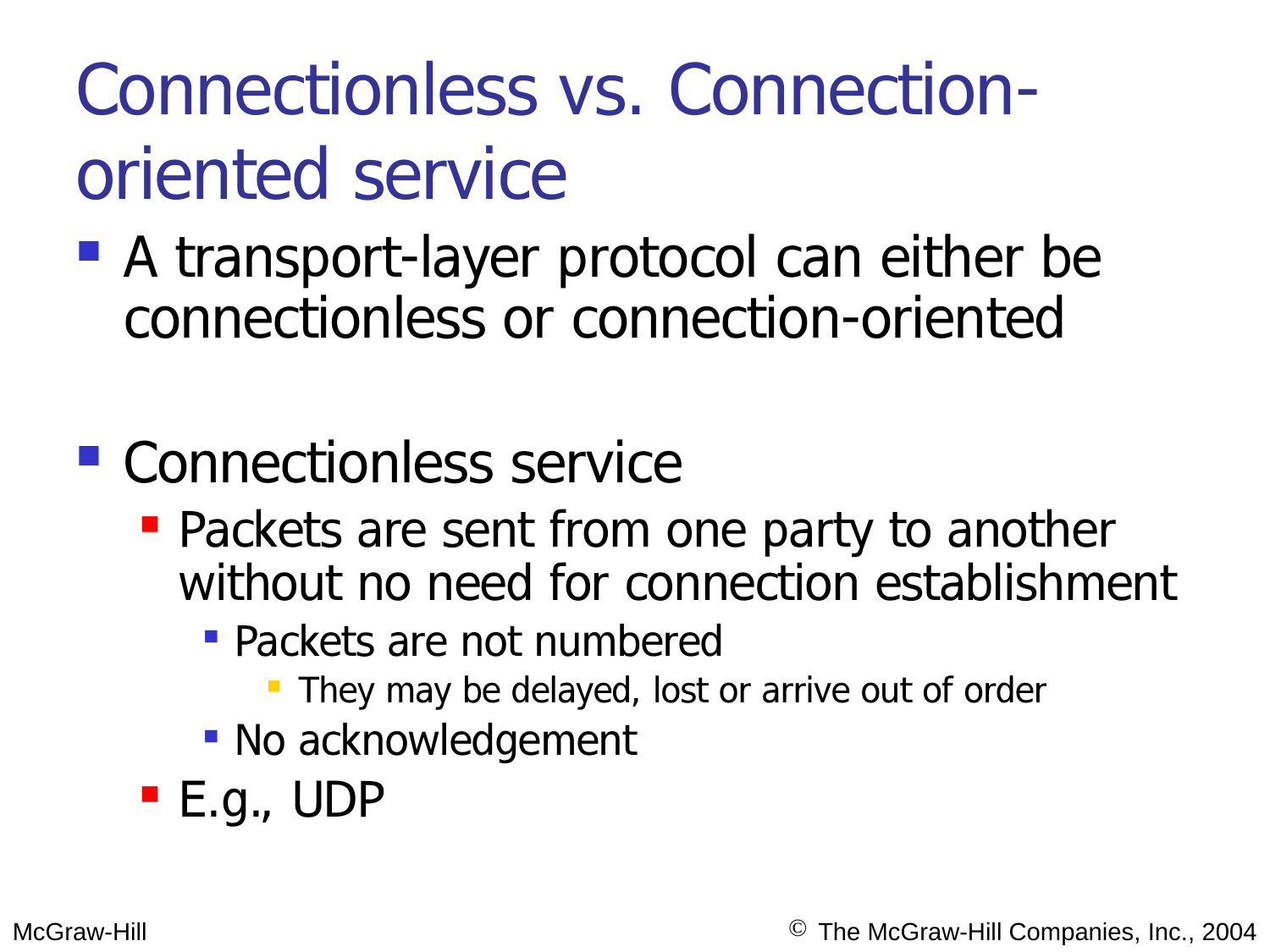

# Connectionless vs. Connection-oriented service
A transport-layer protocol can either be connectionless or connection-oriented

Connectionless service
Packets are sent from one party to another without no need for connection establishment
Packets are not numbered
They may be delayed, lost or arrive out of order
No acknowledgement
E.g., UDP